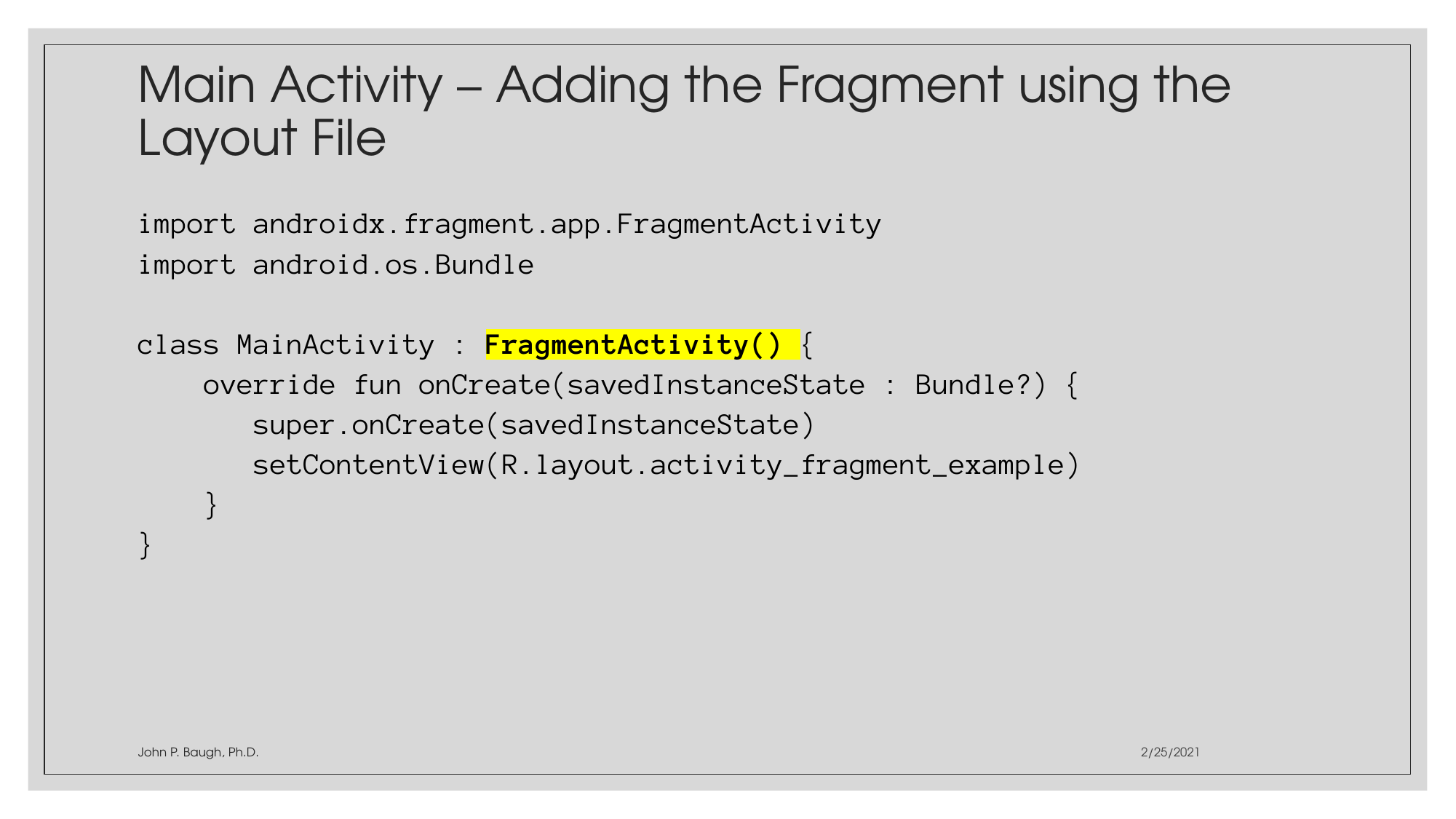

# Main Activity – Adding the Fragment using the Layout File
import androidx.fragment.app.FragmentActivity
import android.os.Bundle
class MainActivity : FragmentActivity() {
    override fun onCreate(savedInstanceState : Bundle?) {
       super.onCreate(savedInstanceState)
       setContentView(R.layout.activity_fragment_example)
    }
}
John P. Baugh, Ph.D.
2/25/2021